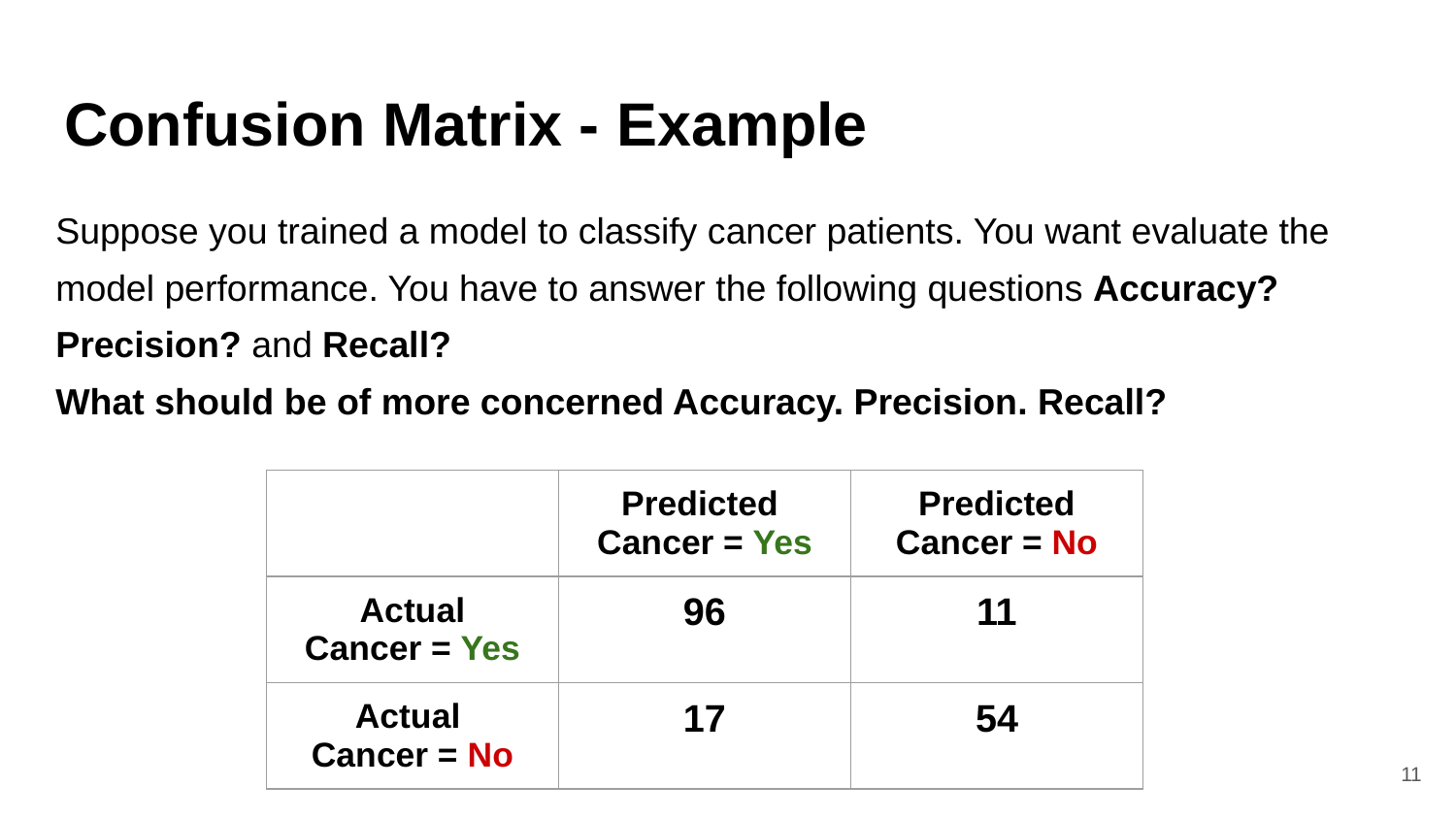

# Confusion Matrix - Example
Suppose you trained a model to classify cancer patients. You want evaluate the model performance. You have to answer the following questions Accuracy? Precision? and Recall?
What should be of more concerned Accuracy. Precision. Recall?

|  | Predicted Cancer = Yes | Predicted Cancer = No |
| --- | --- | --- |
| Actual Cancer = Yes | 96 | 11 |
| Actual Cancer = No | 17 | 54 |
11